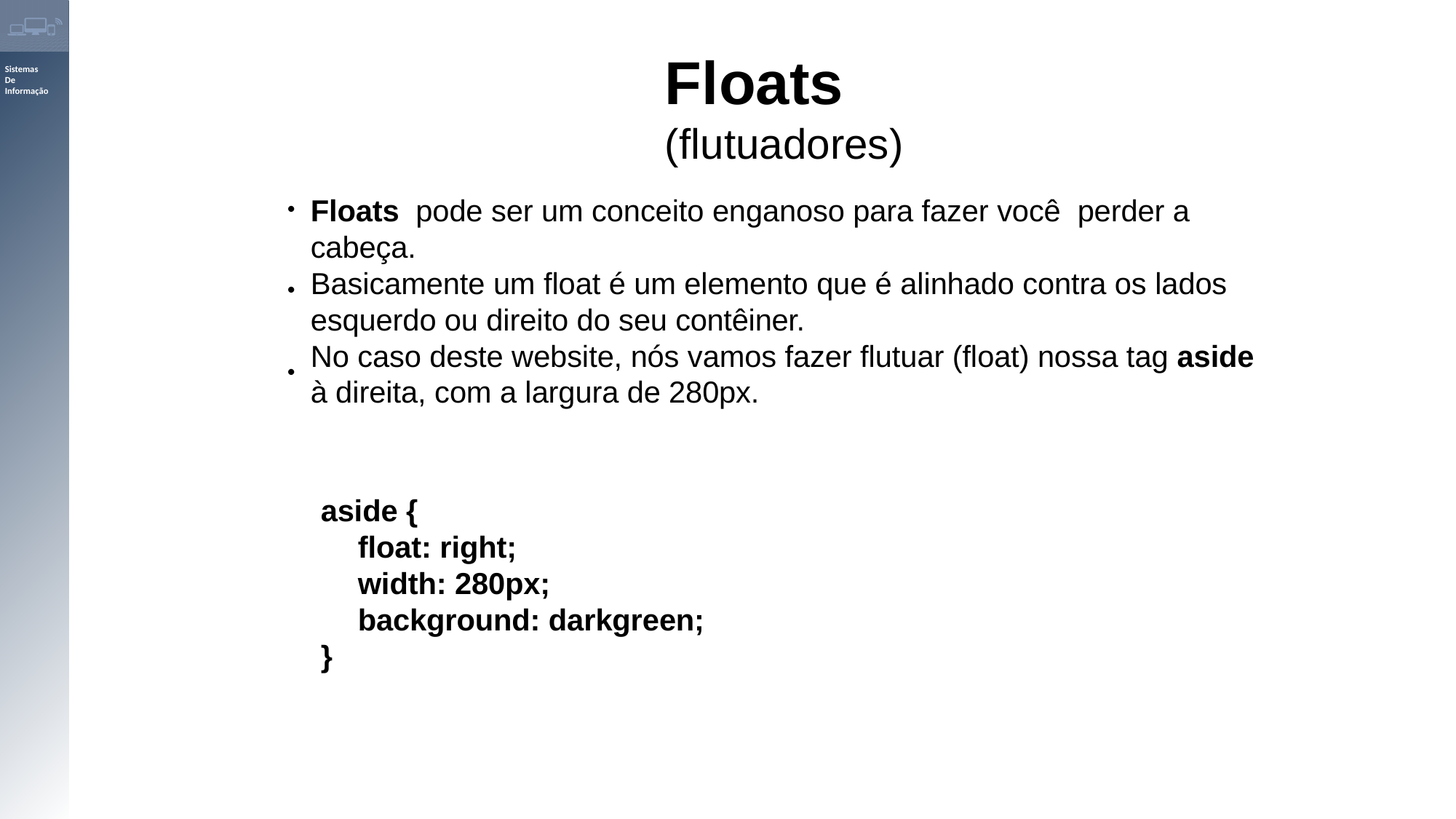

Floats
(flutuadores)
Floats  pode ser um conceito enganoso para fazer você  perder a cabeça.
Basicamente um float é um elemento que é alinhado contra os lados  esquerdo ou direito do seu contêiner.
No caso deste website, nós vamos fazer flutuar (float) nossa tag aside
à direita, com a largura de 280px.
●
●
●
aside {
float: right;
width: 280px;
background: darkgreen;
}